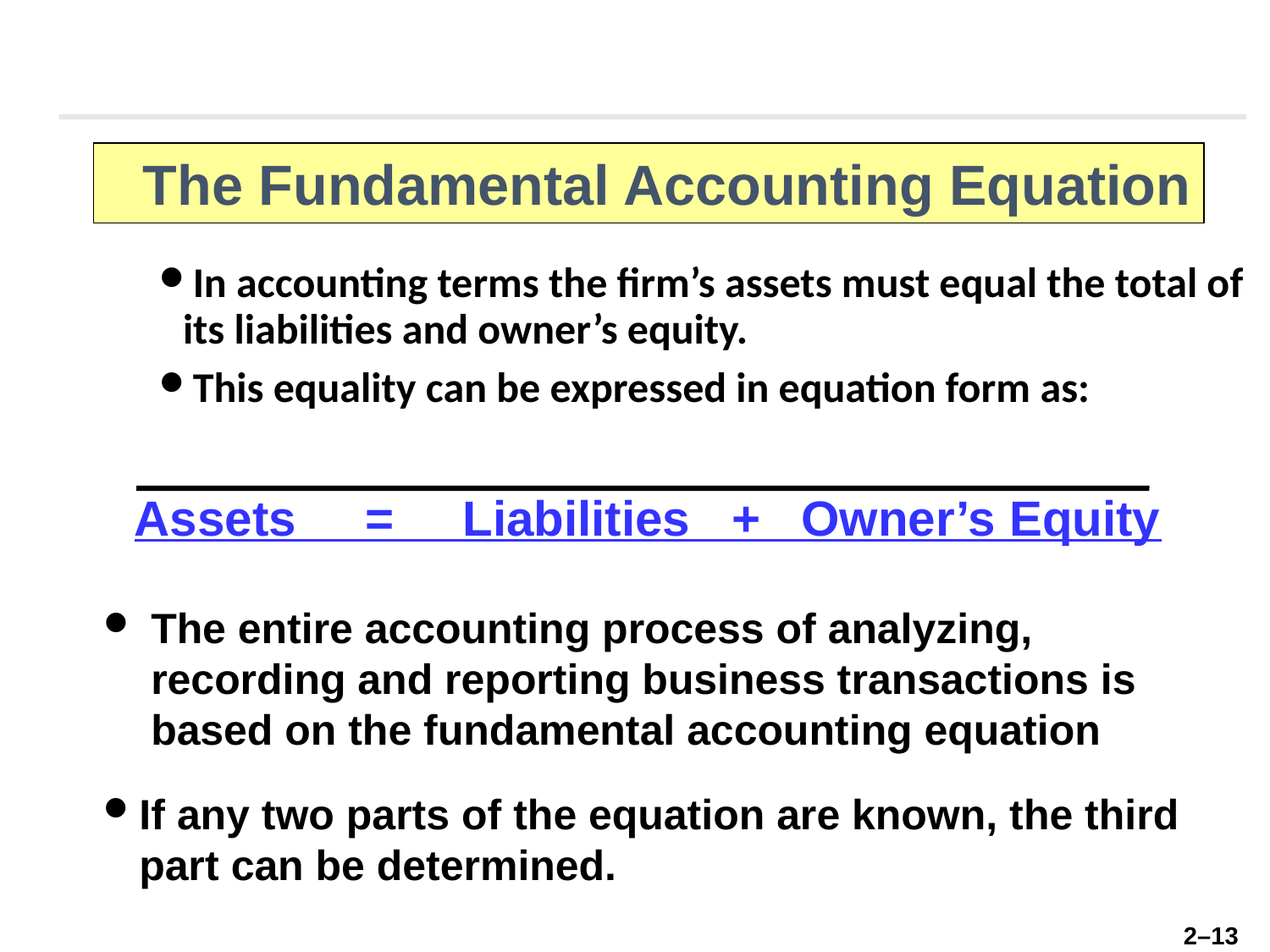

The Fundamental Accounting Equation
In accounting terms the firm’s assets must equal the total of its liabilities and owner’s equity.
This equality can be expressed in equation form as:

Assets     =     Liabilities   +   Owner’s Equity

The entire accounting process of analyzing, recording and reporting business transactions is based on the fundamental accounting equation

If any two parts of the equation are known, the third part can be determined.